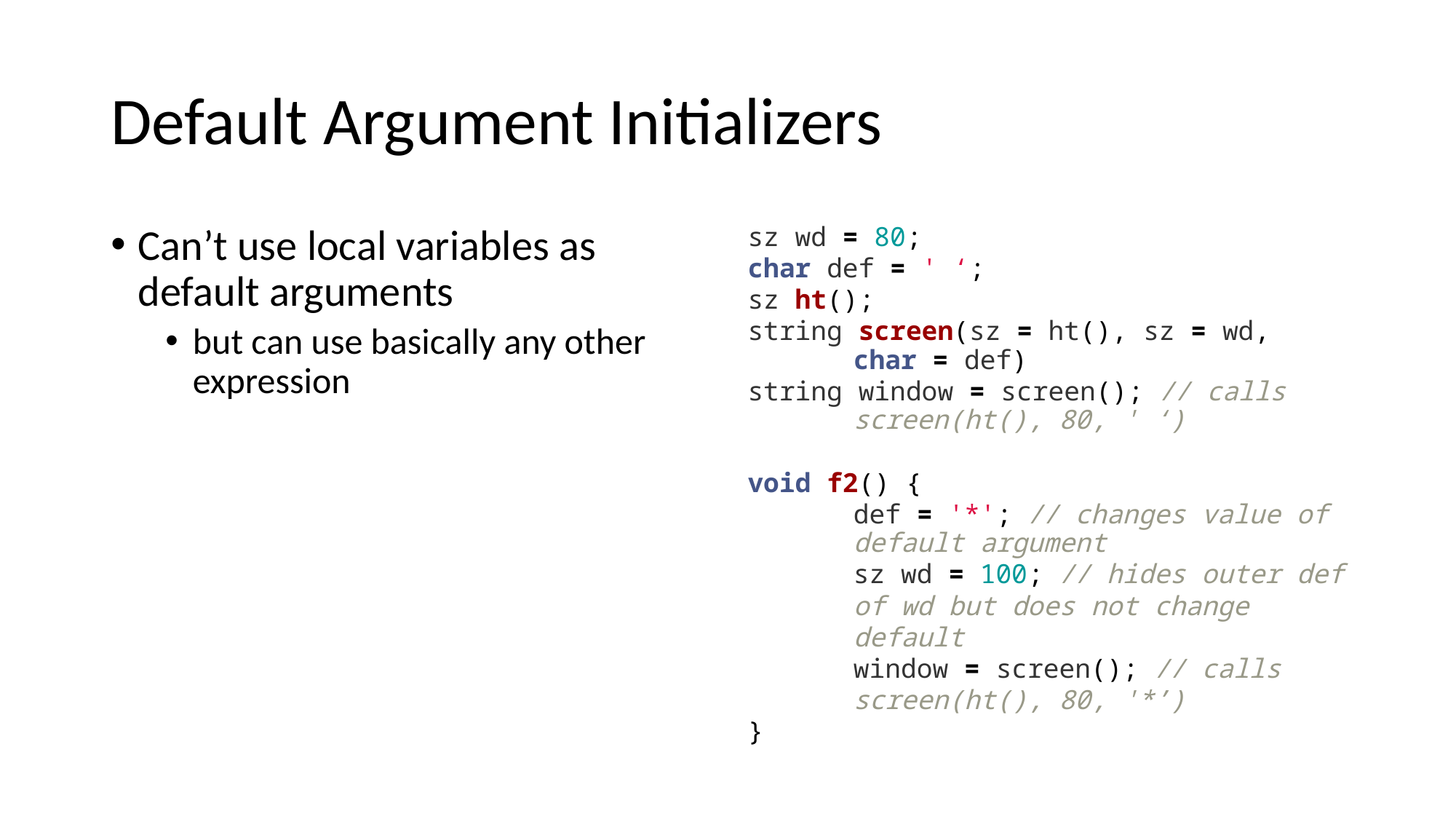

# Default Argument Initializers
Can’t use local variables as default arguments
but can use basically any other expression
sz wd = 80;
char def = ' ‘;
sz ht();
string screen(sz = ht(), sz = wd, 	char = def)
string window = screen(); // calls 	screen(ht(), 80, ' ‘)

void f2() {
	def = '*'; // changes value of 		default argument
	sz wd = 100; // hides outer def
		of wd but does not change
		default
	window = screen(); // calls
		screen(ht(), 80, '*’)
}